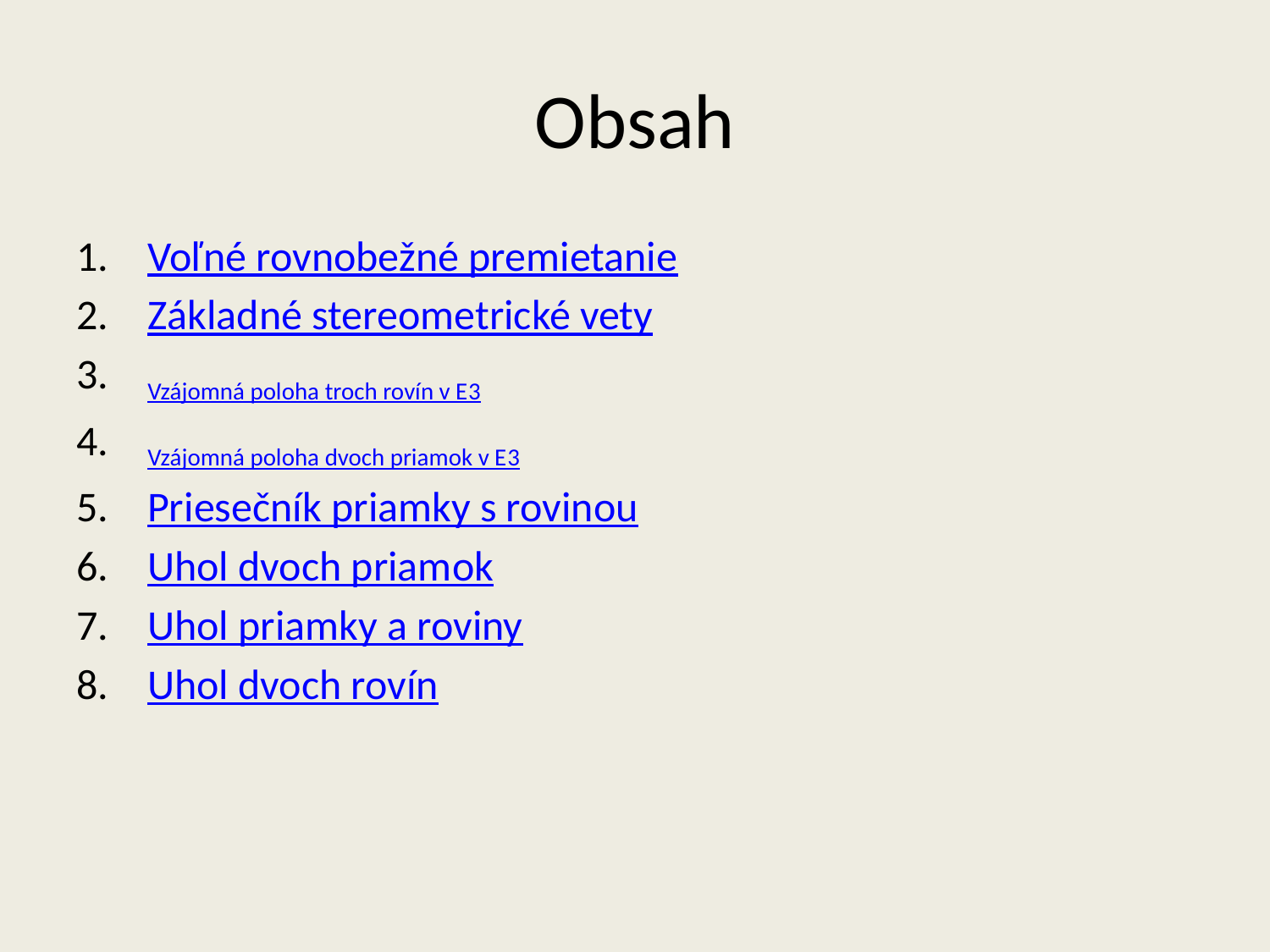

# Obsah
Voľné rovnobežné premietanie
Základné stereometrické vety
Vzájomná poloha troch rovín v E3
Vzájomná poloha dvoch priamok v E3
Priesečník priamky s rovinou
Uhol dvoch priamok
Uhol priamky a roviny
Uhol dvoch rovín